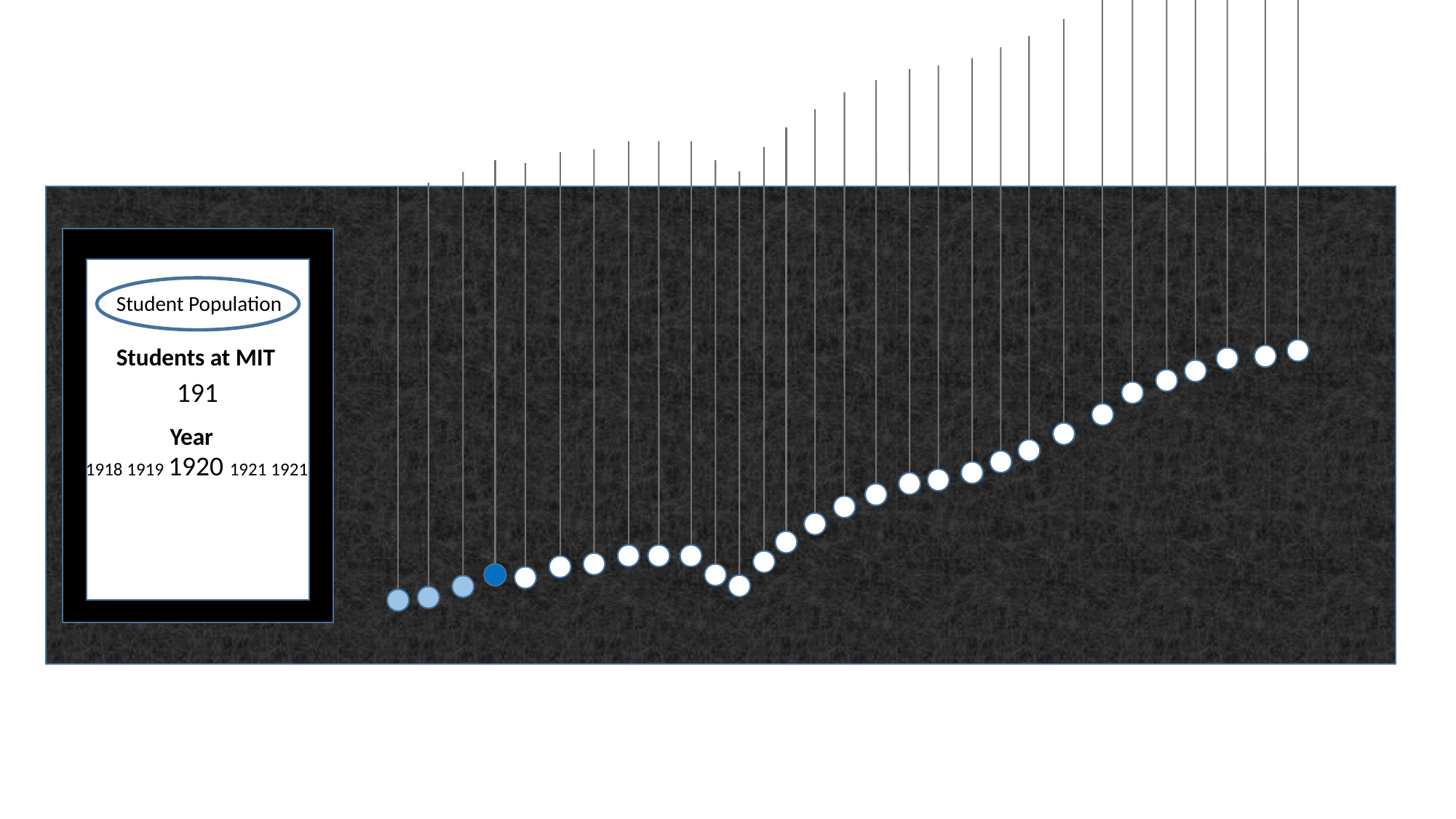

Student Population

Students at MIT

191
Year
1918 1919 1920 1921 1921